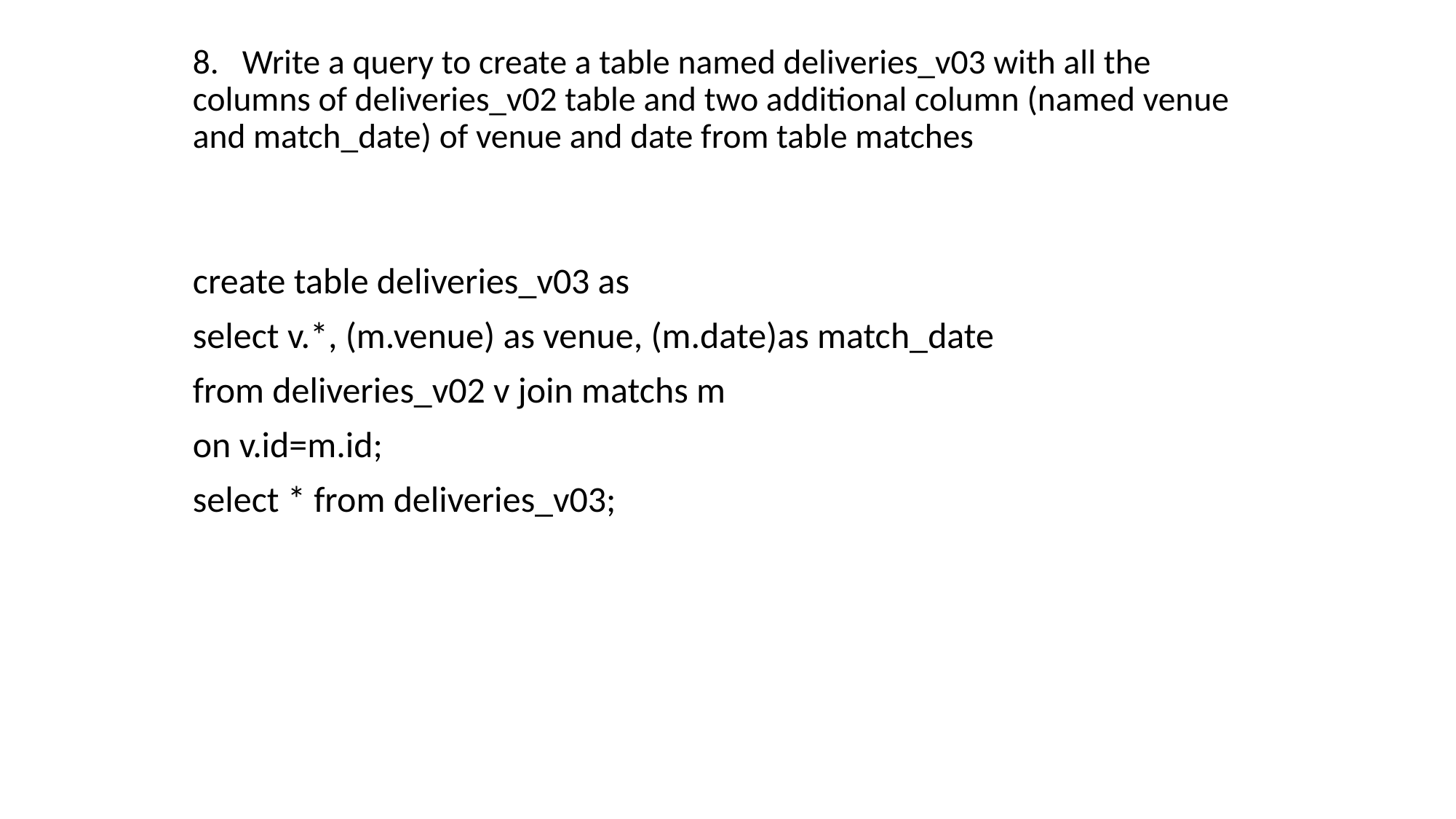

# 8.   Write a query to create a table named deliveries_v03 with all the columns of deliveries_v02 table and two additional column (named venue and match_date) of venue and date from table matches

create table deliveries_v03 as
select v.*, (m.venue) as venue, (m.date)as match_date
from deliveries_v02 v join matchs m
on v.id=m.id;
select * from deliveries_v03;